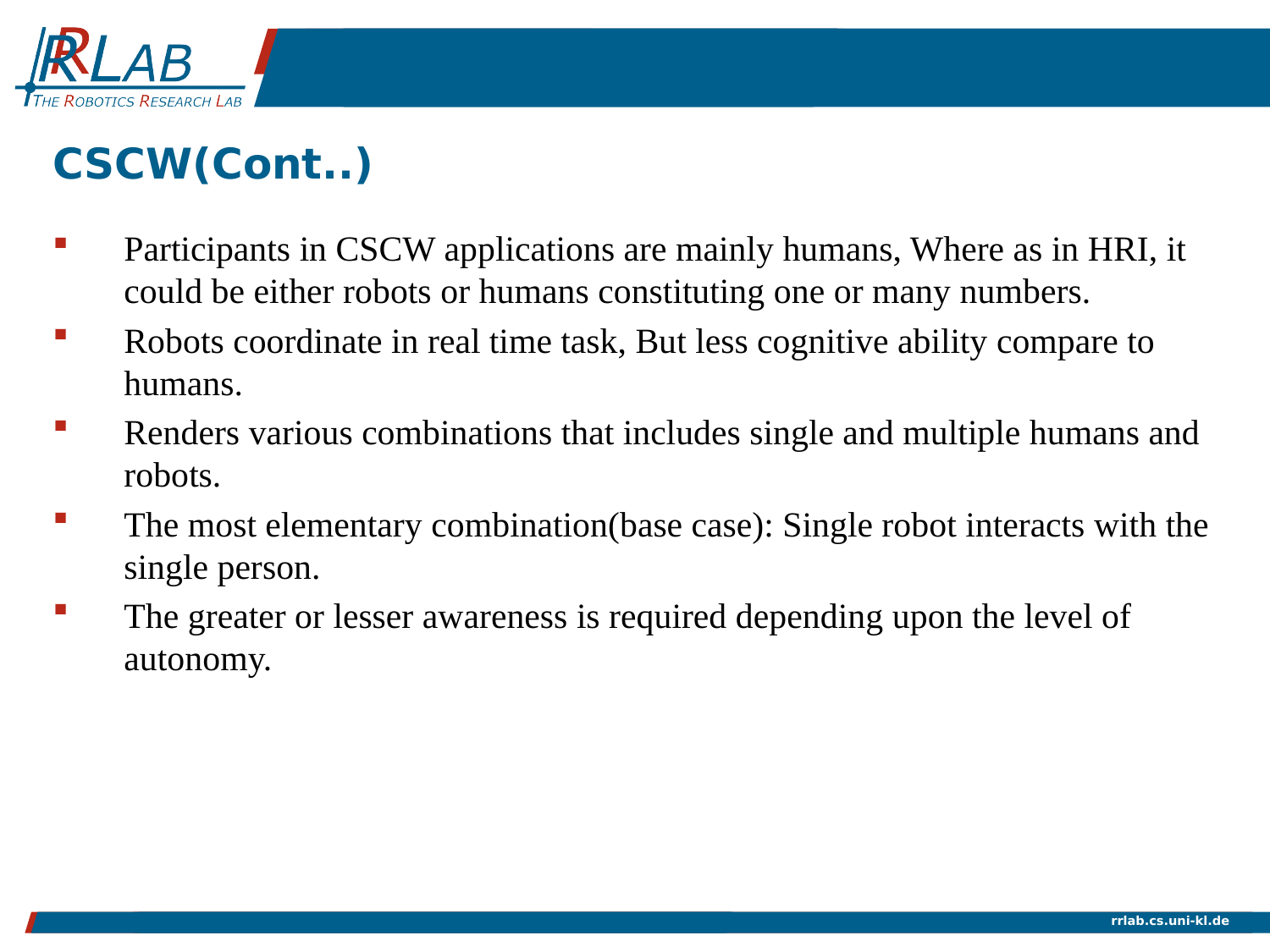

# CSCW(Cont..)
Participants in CSCW applications are mainly humans, Where as in HRI, it could be either robots or humans constituting one or many numbers.
Robots coordinate in real time task, But less cognitive ability compare to humans.
Renders various combinations that includes single and multiple humans and robots.
The most elementary combination(base case): Single robot interacts with the single person.
The greater or lesser awareness is required depending upon the level of autonomy.